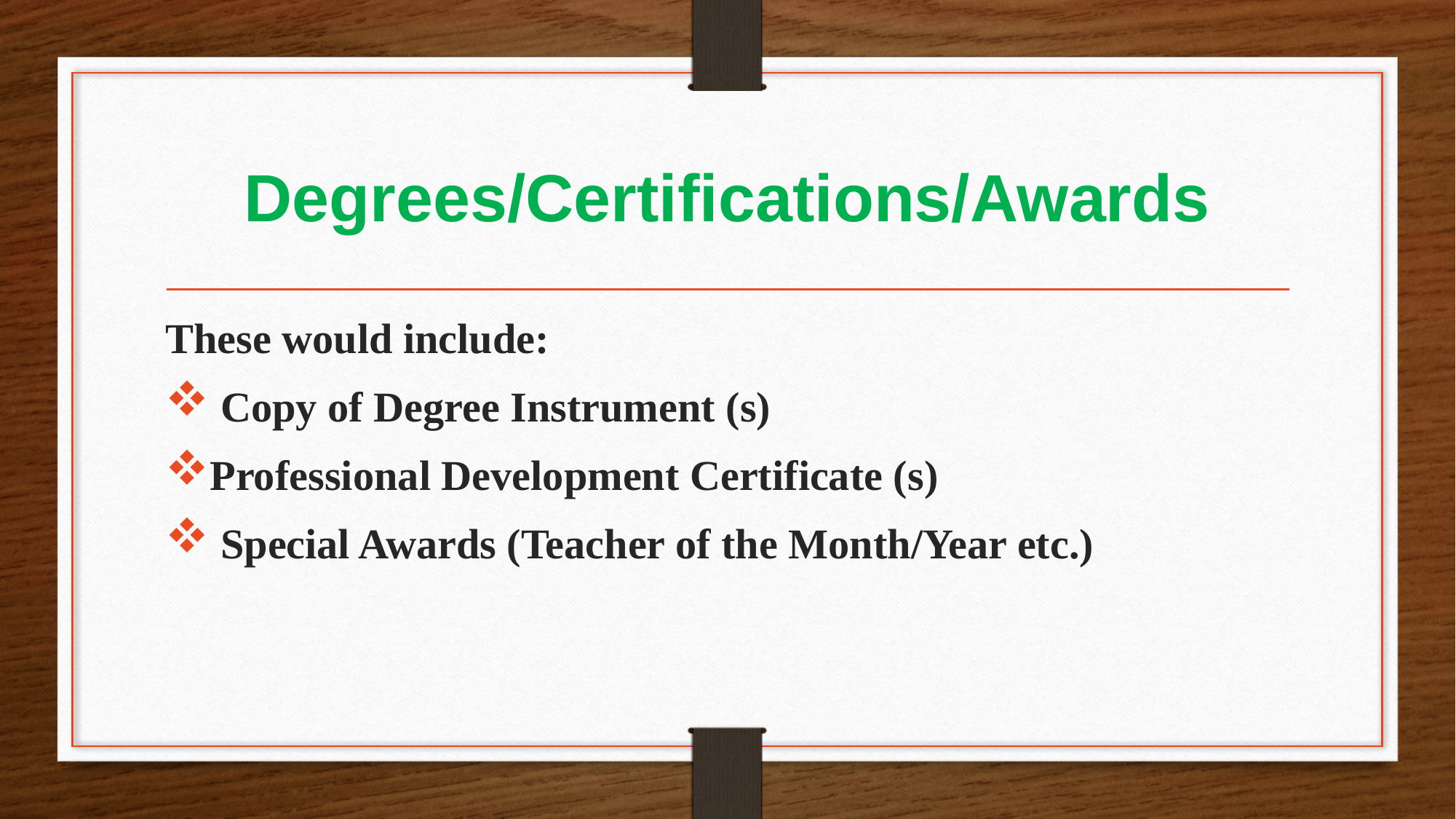

# Degrees/Certifications/Awards
These would include:
 Copy of Degree Instrument (s)
Professional Development Certificate (s)
 Special Awards (Teacher of the Month/Year etc.)